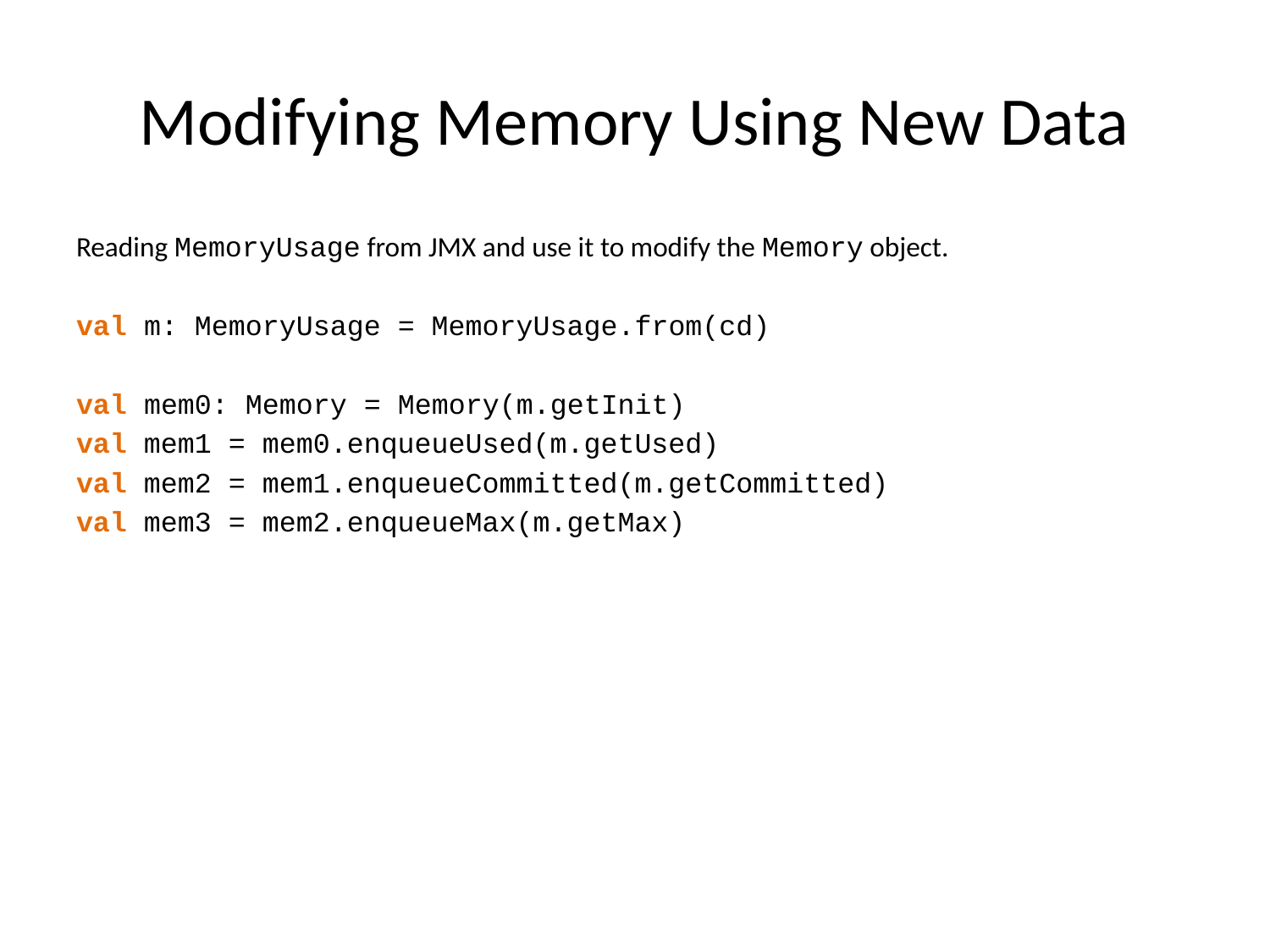

# Modifying Memory Using New Data
Reading MemoryUsage from JMX and use it to modify the Memory object.

val m: MemoryUsage = MemoryUsage.from(cd)

val mem0: Memory = Memory(m.getInit)
val mem1 = mem0.enqueueUsed(m.getUsed)
val mem2 = mem1.enqueueCommitted(m.getCommitted)
val mem3 = mem2.enqueueMax(m.getMax)